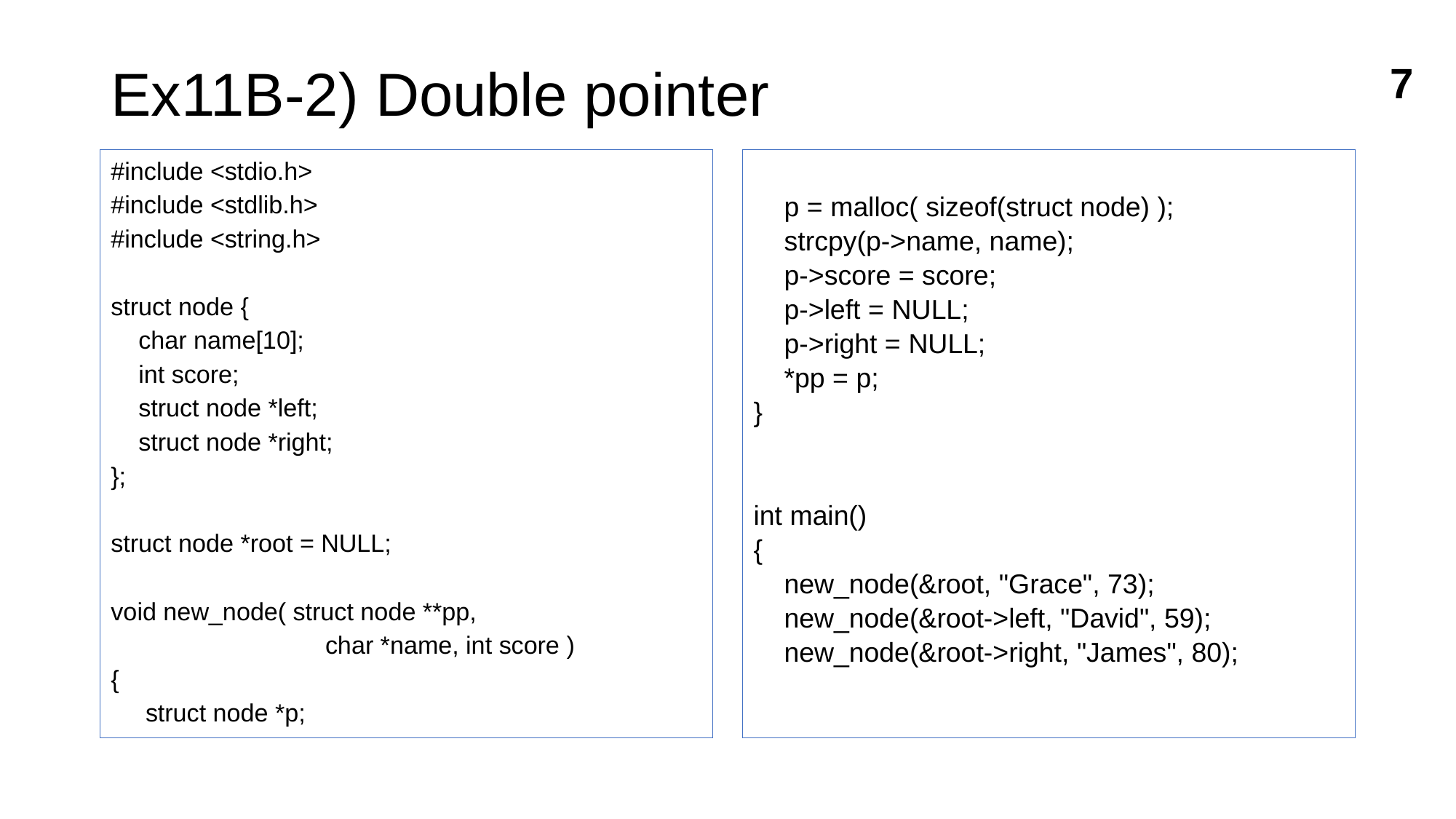

# Ex11B-2) Double pointer
7
#include <stdio.h>
#include <stdlib.h>
#include <string.h>

struct node {
    char name[10];
    int score;
    struct node *left;
    struct node *right;
};

struct node *root = NULL;

void new_node( struct node **pp,
                               char *name, int score )
{
     struct node *p;

    p = malloc( sizeof(struct node) );
    strcpy(p->name, name);
    p->score = score;
    p->left = NULL;
    p->right = NULL;
    *pp = p;
}

int main()
{
    new_node(&root, "Grace", 73);
    new_node(&root->left, "David", 59);
    new_node(&root->right, "James", 80);